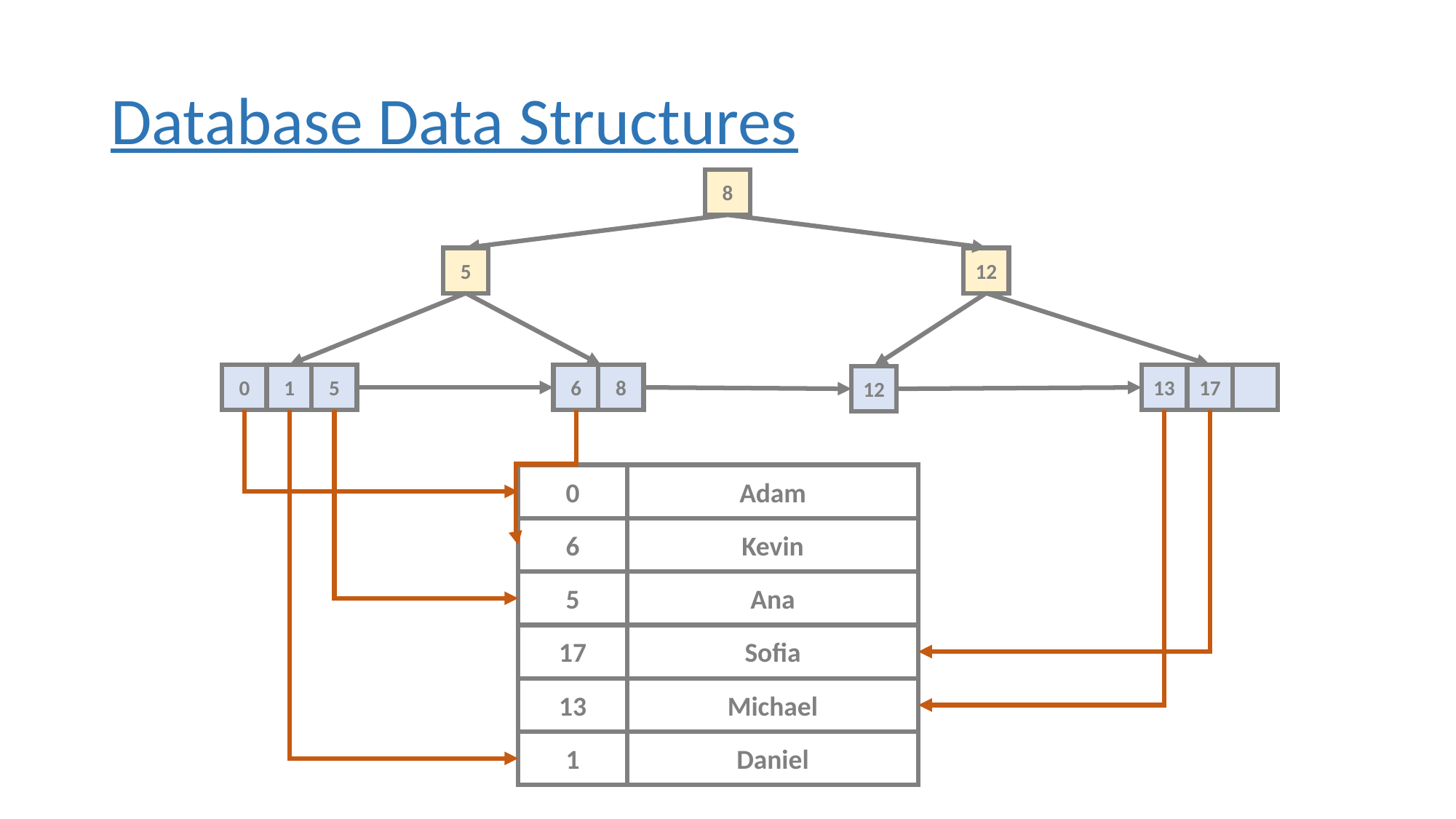

# Database Data Structures
8
12
5
13
17

0
5
8
6
1
12
0
Adam
6
Kevin
5
Ana
17
Sofia
13
Michael
1
Daniel